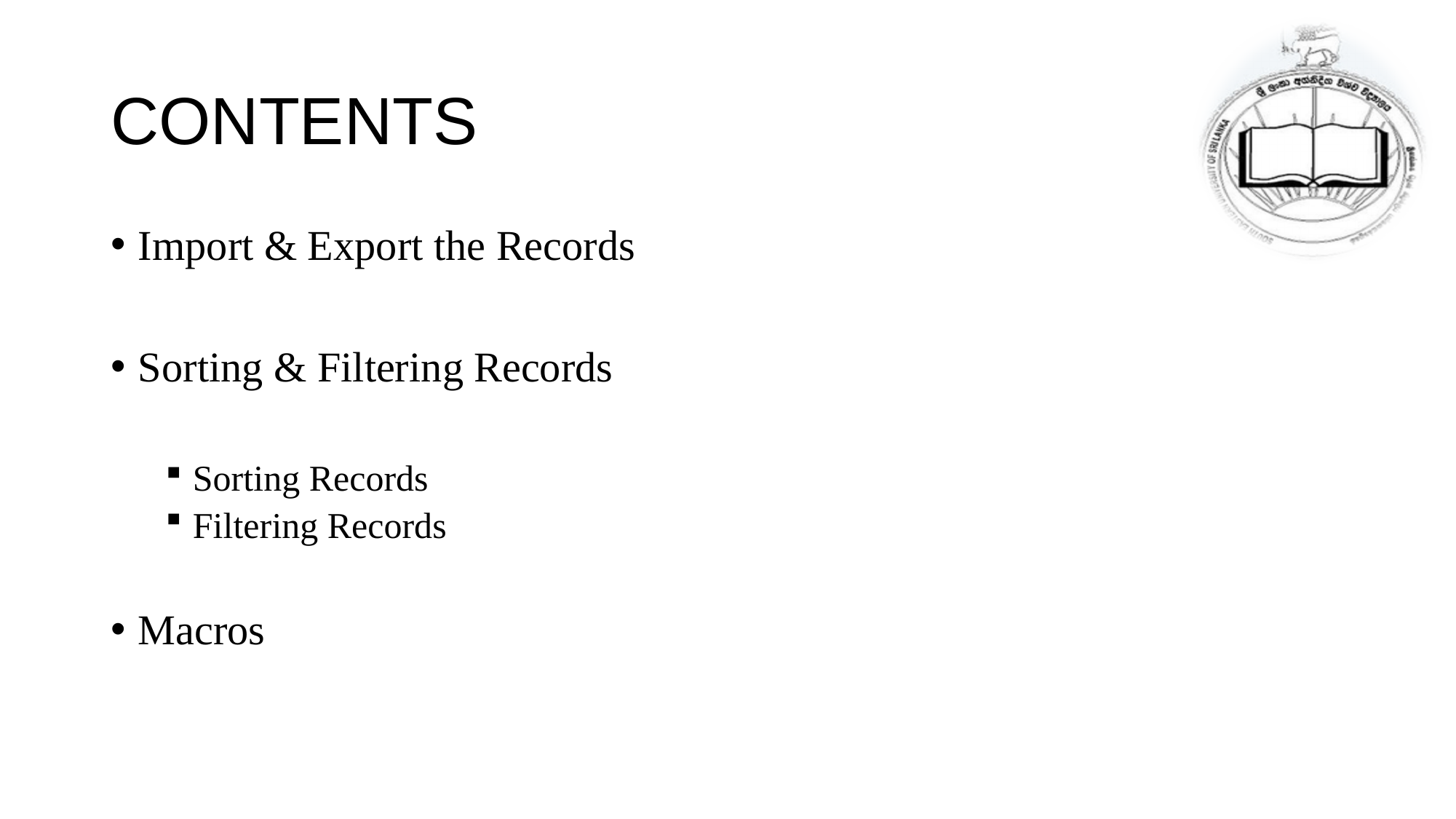

# CONTENTS
Import & Export the Records

Sorting & Filtering Records

Sorting Records
Filtering Records

Macros